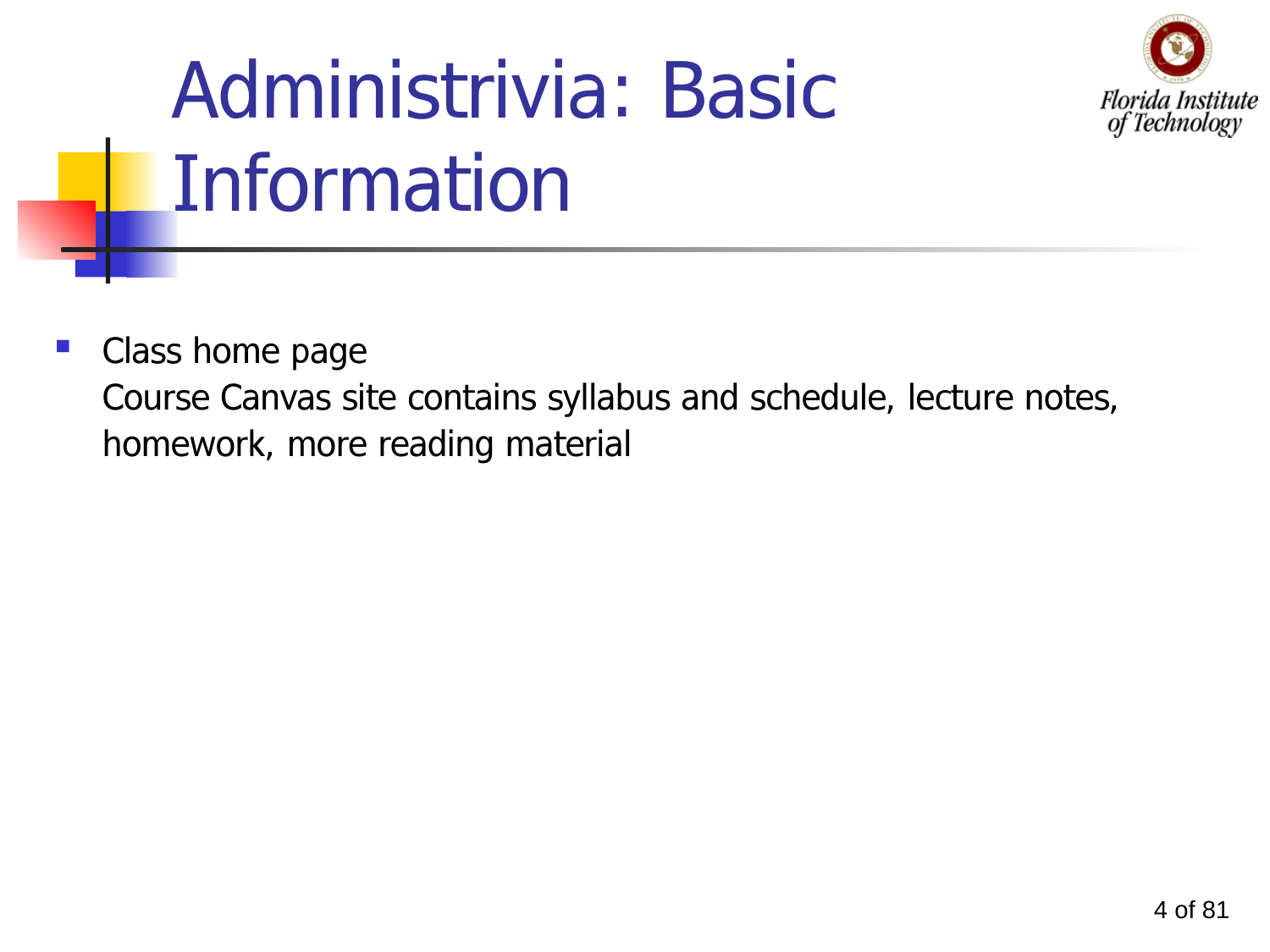

# Administrivia: Basic Information
Class home page
Course Canvas site contains syllabus and schedule, lecture notes, homework, more reading material
4 of 81